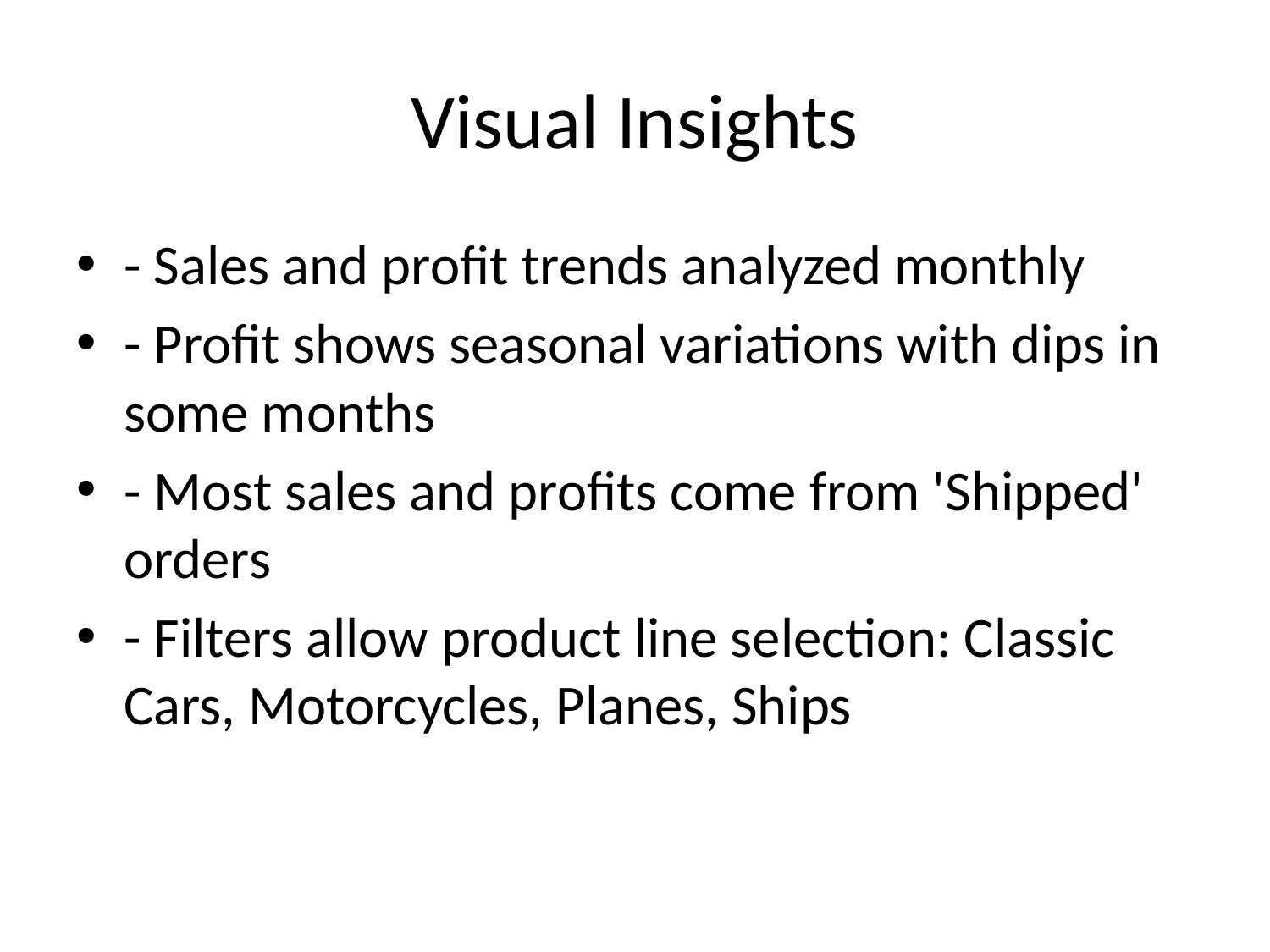

# Visual Insights
- Sales and profit trends analyzed monthly
- Profit shows seasonal variations with dips in some months
- Most sales and profits come from 'Shipped' orders
- Filters allow product line selection: Classic Cars, Motorcycles, Planes, Ships